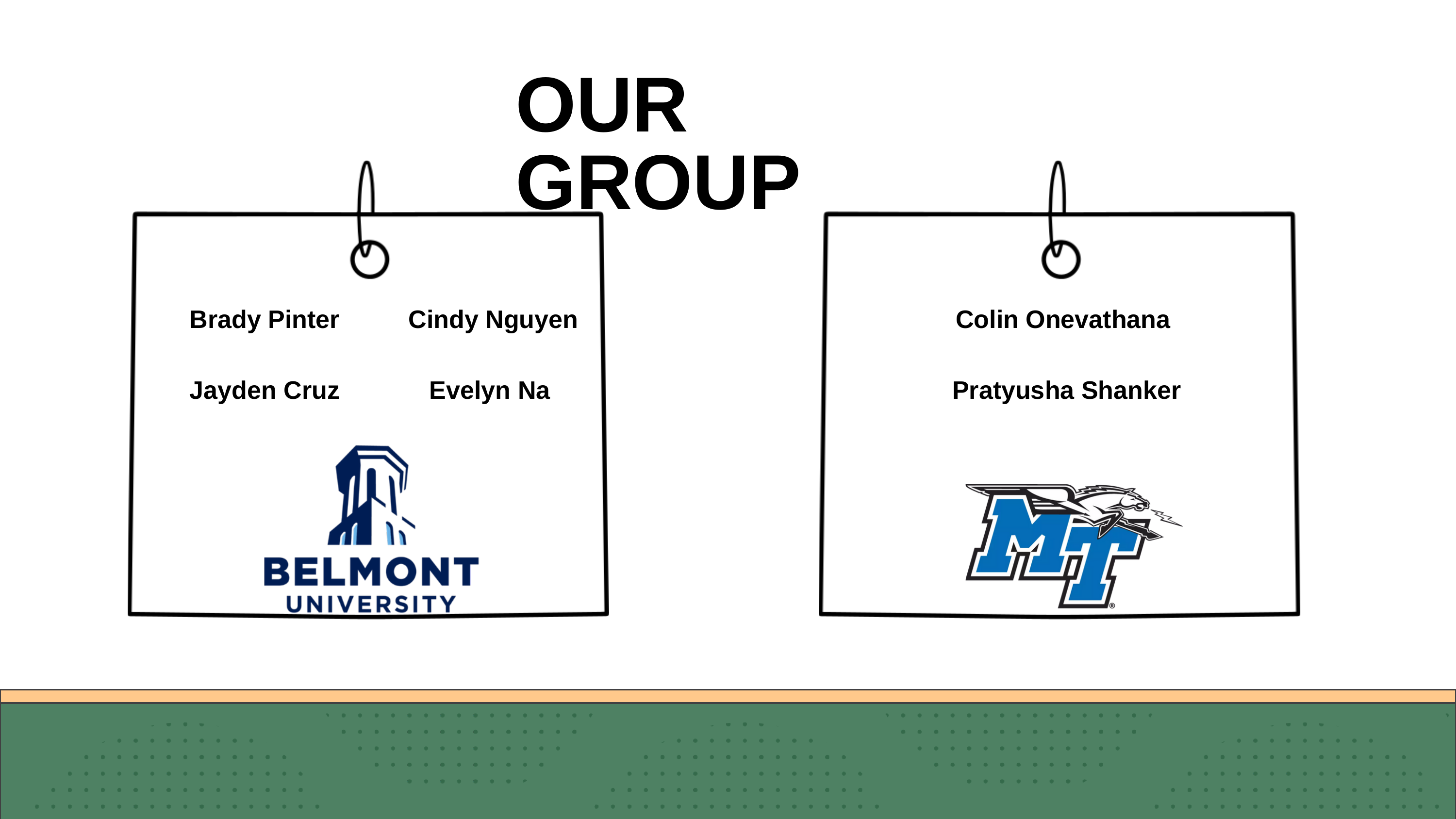

OUR GROUP

Brady Pinter

Jayden Cruz

Cindy Nguyen

Evelyn Na

Colin Onevathana

Pratyusha Shanker